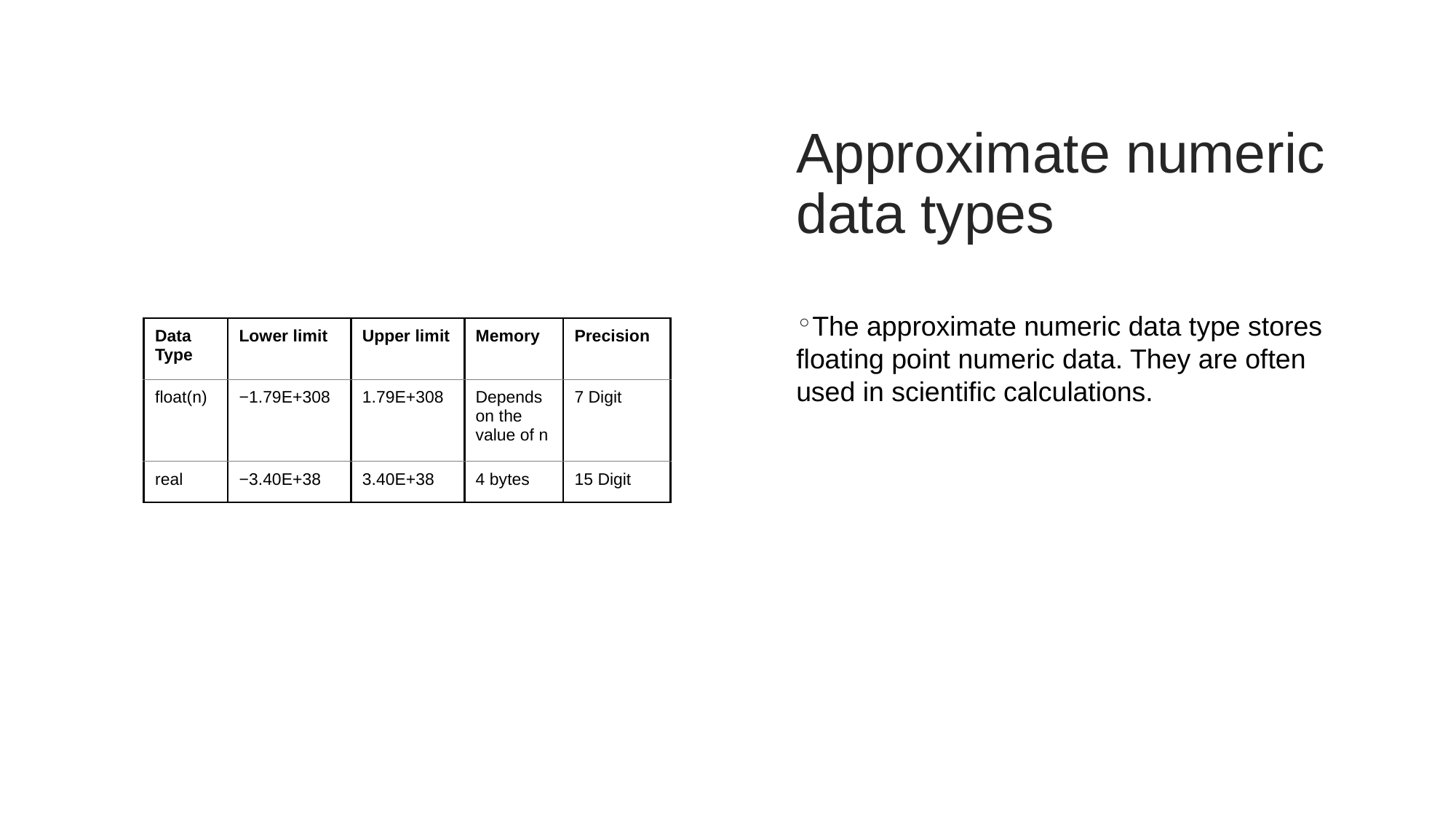

Approximate numeric data types
The approximate numeric data type stores floating point numeric data. They are often used in scientific calculations.
| Data Type | Lower limit | Upper limit | Memory | Precision |
| --- | --- | --- | --- | --- |
| float(n) | −1.79E+308 | 1.79E+308 | Depends on the value of n | 7 Digit |
| real | −3.40E+38 | 3.40E+38 | 4 bytes | 15 Digit |